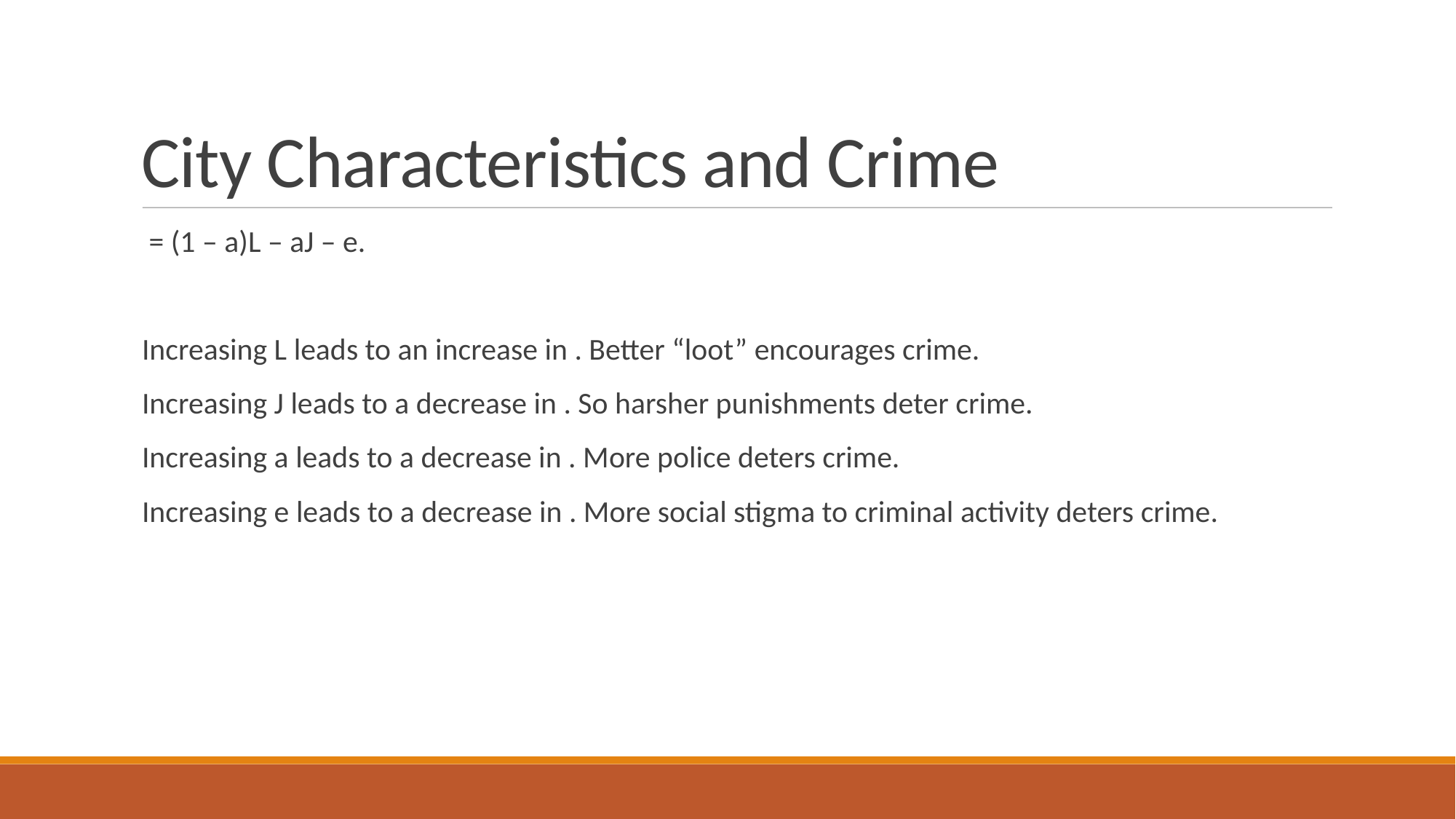

# City Characteristics and Crime
 = (1 – a)L – aJ – e.

Increasing L leads to an increase in . Better “loot” encourages crime.
Increasing J leads to a decrease in . So harsher punishments deter crime.
Increasing a leads to a decrease in . More police deters crime.
Increasing e leads to a decrease in . More social stigma to criminal activity deters crime.